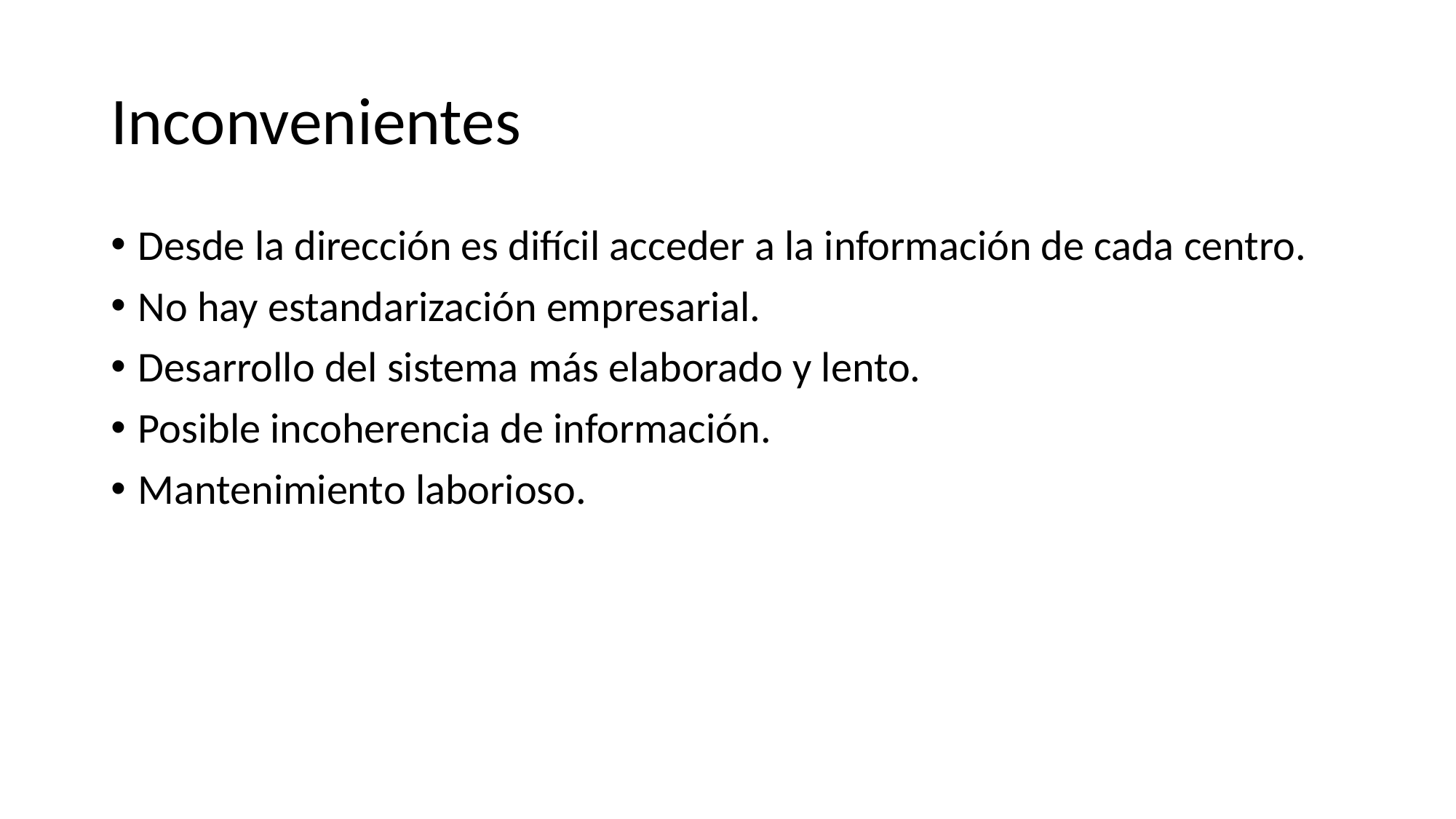

# Inconvenientes
Desde la dirección es difícil acceder a la información de cada centro.
No hay estandarización empresarial.
Desarrollo del sistema más elaborado y lento.
Posible incoherencia de información.
Mantenimiento laborioso.